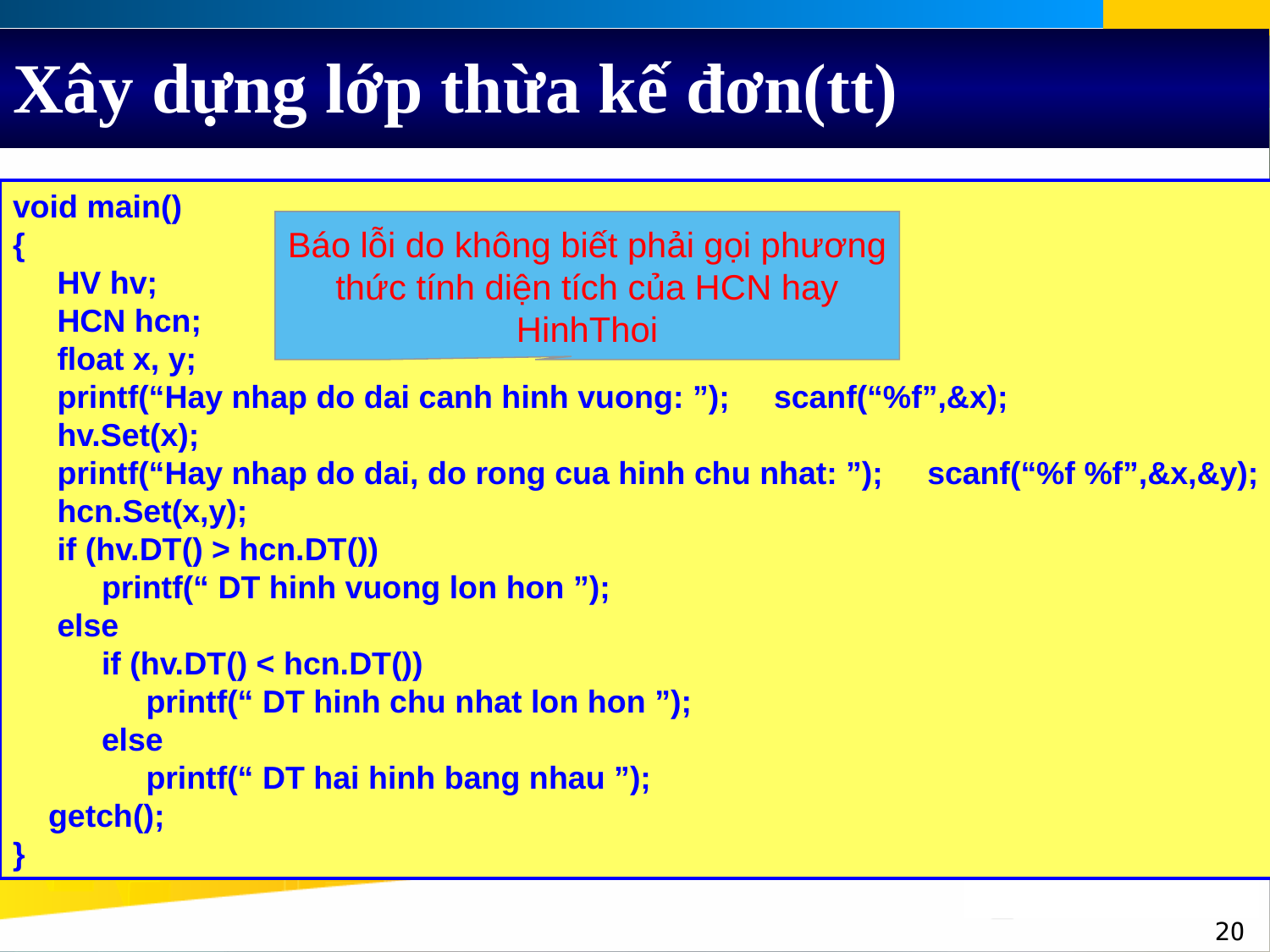

# Xây dựng lớp thừa kế đơn(tt)
void main()
{
     HV hv;
     HCN hcn;
     float x, y;
     printf(“Hay nhap do dai canh hinh vuong: ”);     scanf(“%f”,&x);
     hv.Set(x);
     printf(“Hay nhap do dai, do rong cua hinh chu nhat: ”);     scanf(“%f %f”,&x,&y);
     hcn.Set(x,y);
     if (hv.DT() > hcn.DT())
          printf(“ DT hinh vuong lon hon ”);
     else
          if (hv.DT() < hcn.DT())
               printf(“ DT hinh chu nhat lon hon ”);
          else
               printf(“ DT hai hinh bang nhau ”);
    getch();
}
Báo lỗi do không biết phải gọi phương thức tính diện tích của HCN hay HinhThoi
20